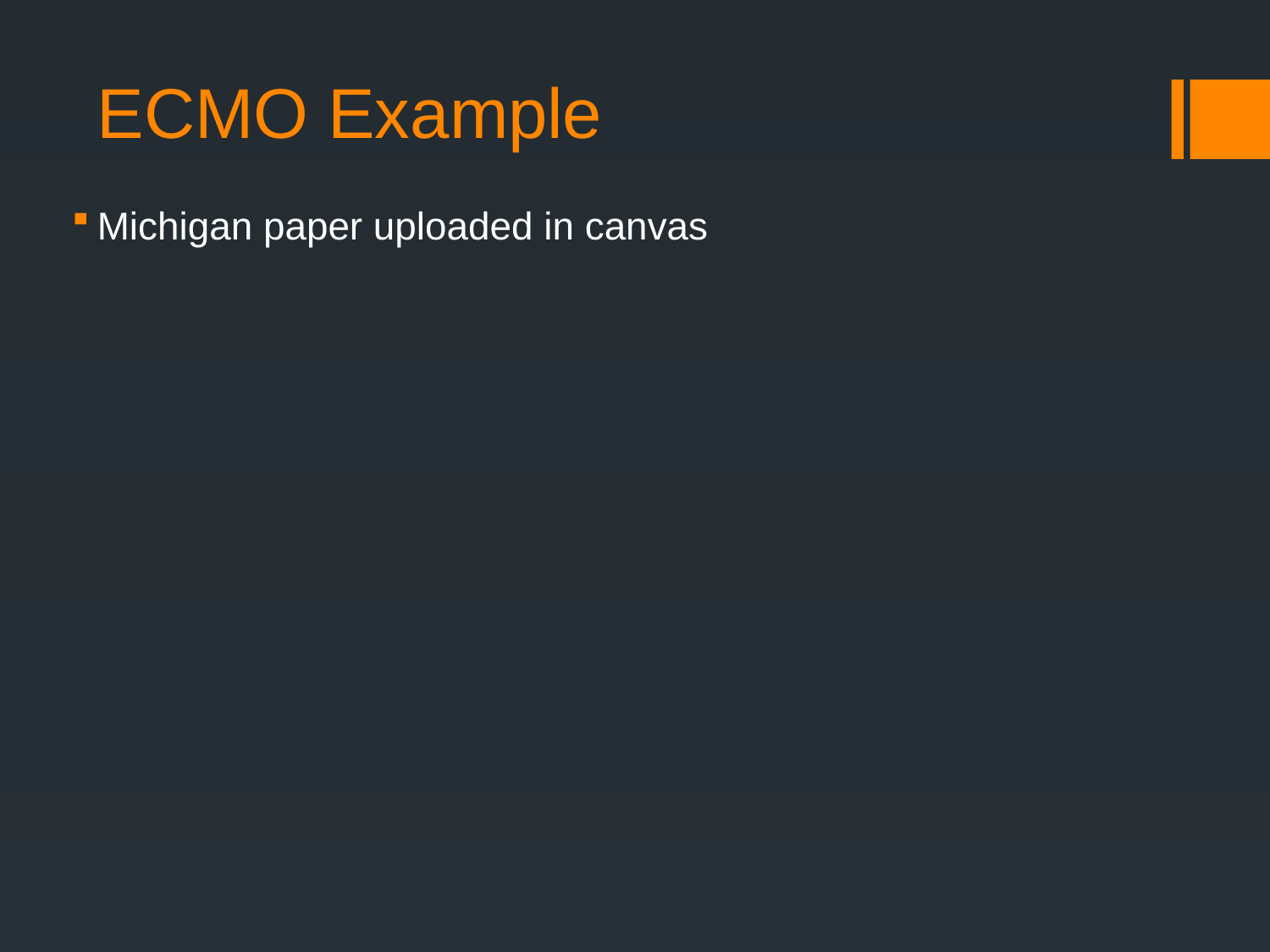

# ECMO Example
Michigan paper uploaded in canvas